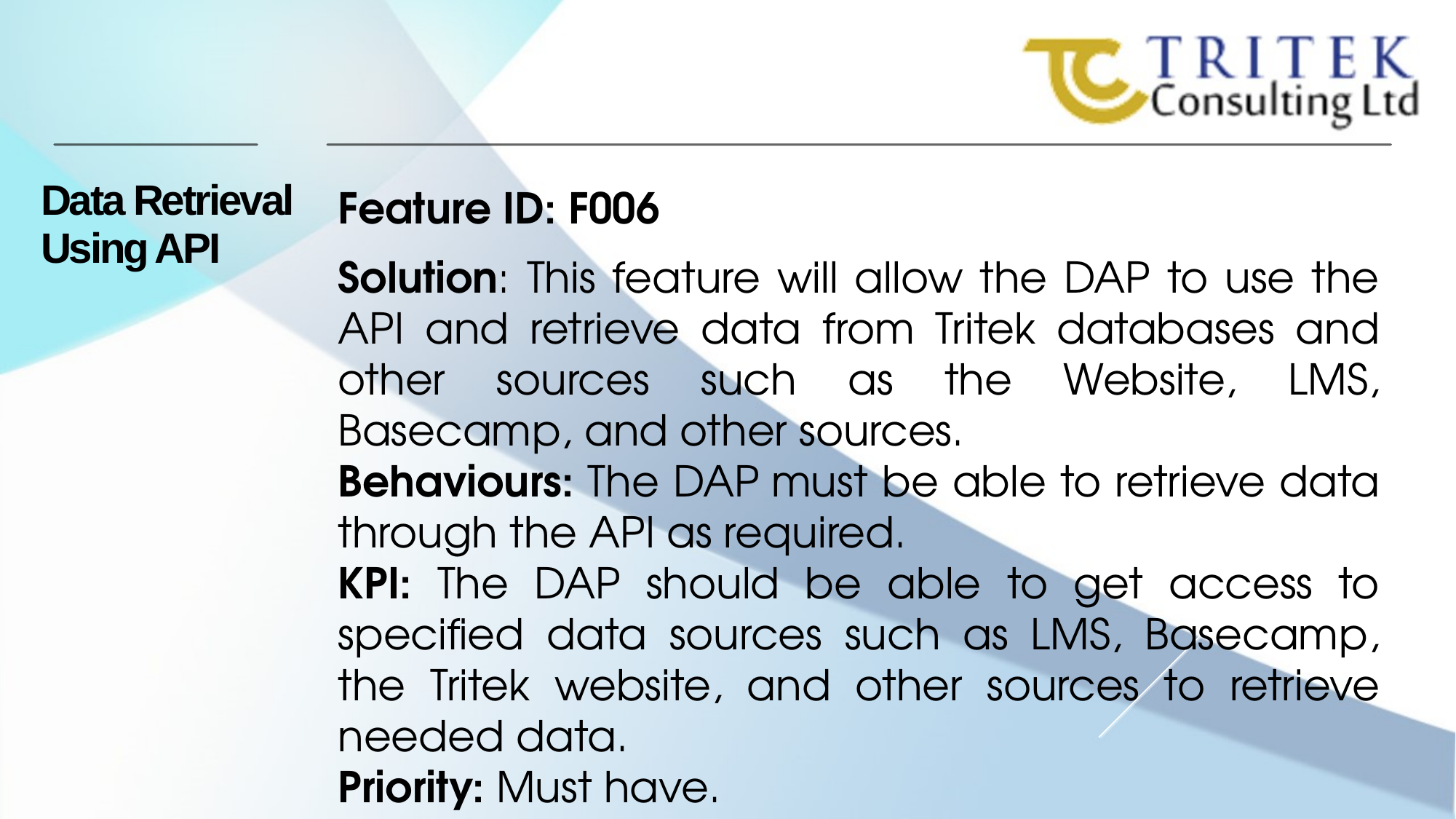

Data Retrieval Using API
Feature ID: F006
Solution: This feature will allow the DAP to use the API and retrieve data from Tritek databases and other sources such as the Website, LMS, Basecamp, and other sources.
Behaviours: The DAP must be able to retrieve data through the API as required.
KPI: The DAP should be able to get access to specified data sources such as LMS, Basecamp, the Tritek website, and other sources to retrieve needed data.
Priority: Must have.